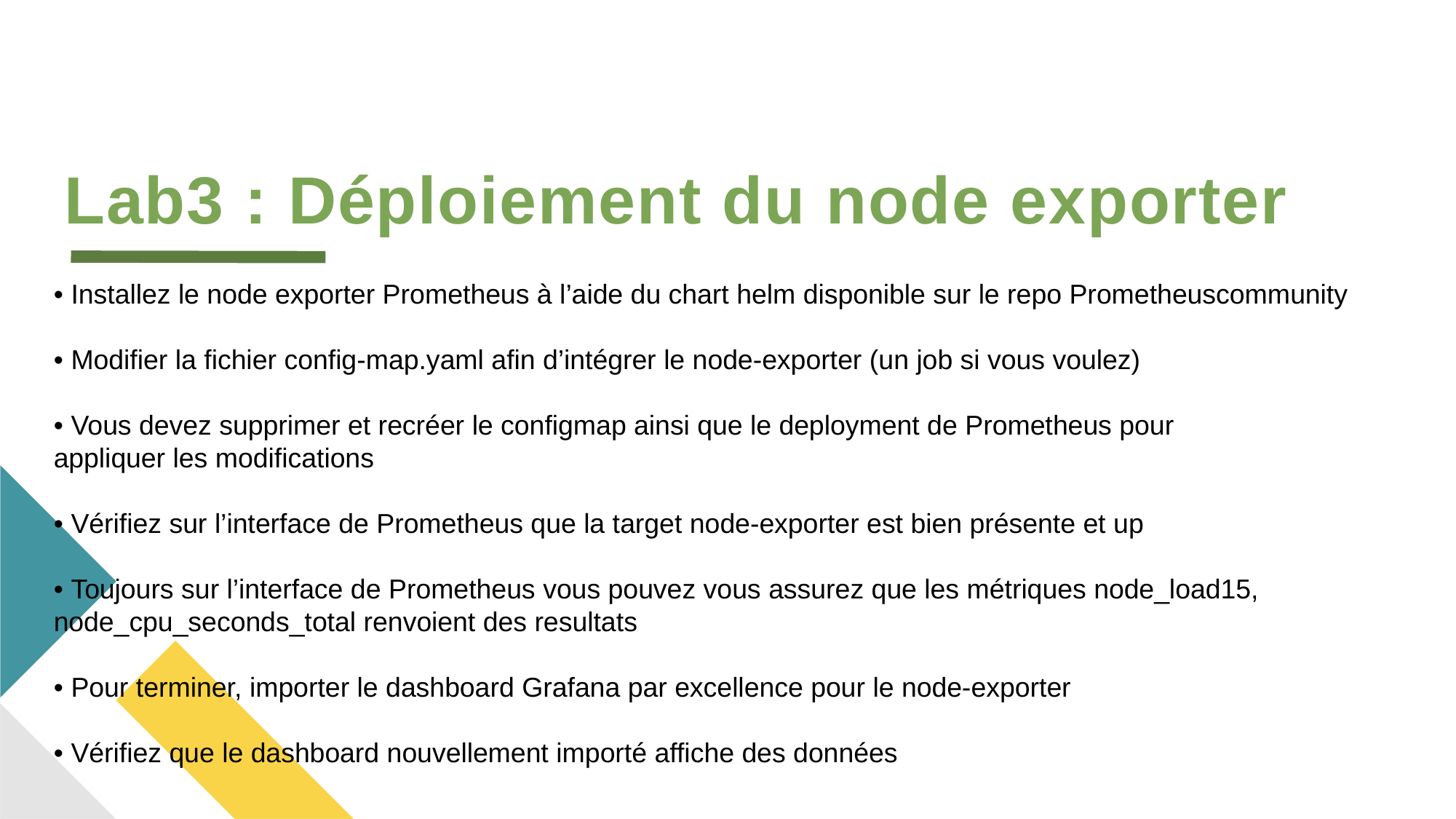

# Lab3 : Déploiement du node exporter
• Installez le node exporter Prometheus à l’aide du chart helm disponible sur le repo Prometheuscommunity

• Modifier la fichier config-map.yaml afin d’intégrer le node-exporter (un job si vous voulez)

• Vous devez supprimer et recréer le configmap ainsi que le deployment de Prometheus pour
appliquer les modifications

• Vérifiez sur l’interface de Prometheus que la target node-exporter est bien présente et up

• Toujours sur l’interface de Prometheus vous pouvez vous assurez que les métriques node_load15,
node_cpu_seconds_total renvoient des resultats

• Pour terminer, importer le dashboard Grafana par excellence pour le node-exporter

• Vérifiez que le dashboard nouvellement importé affiche des données